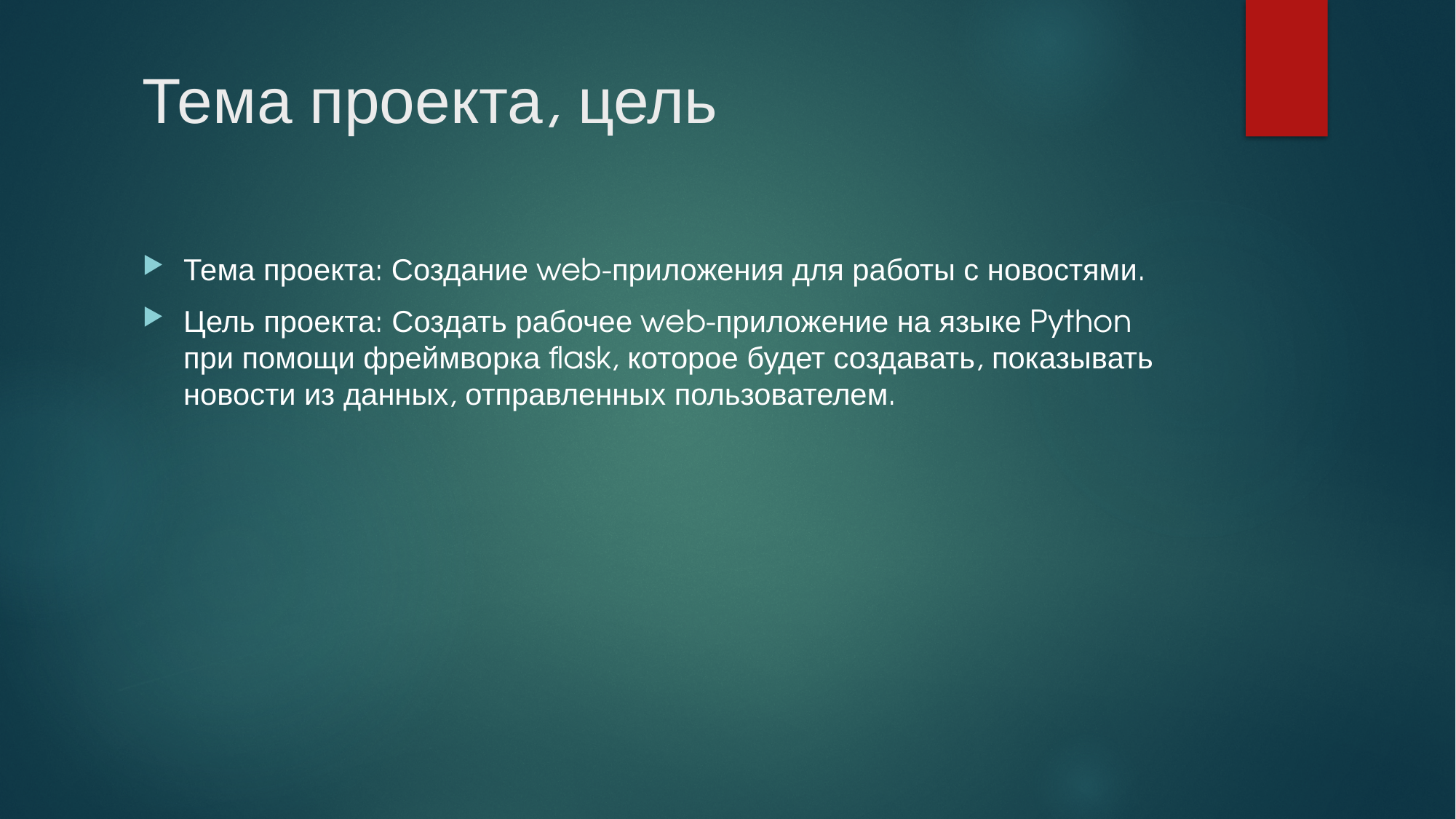

Тема проекта, цель
Тема проекта: Создание web-приложения для работы с новостями.
Цель проекта: Создать рабочее web-приложение на языке Python при помощи фреймворка flask, которое будет создавать, показывать новости из данных, отправленных пользователем.